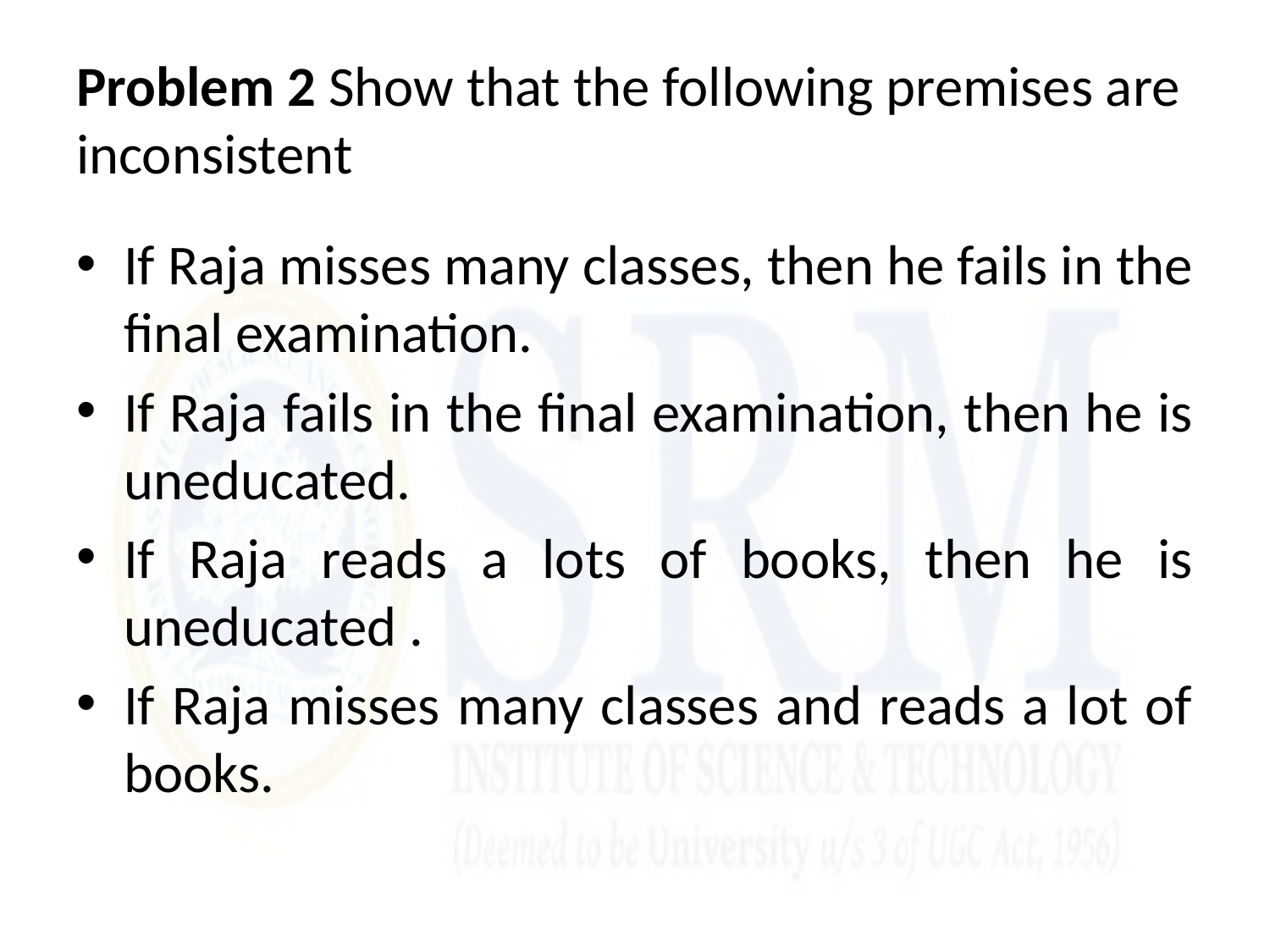

# Problem 2 Show that the following premises are inconsistent
If Raja misses many classes, then he fails in the final examination.
If Raja fails in the final examination, then he is uneducated.
If Raja reads a lots of books, then he is uneducated .
If Raja misses many classes and reads a lot of books.